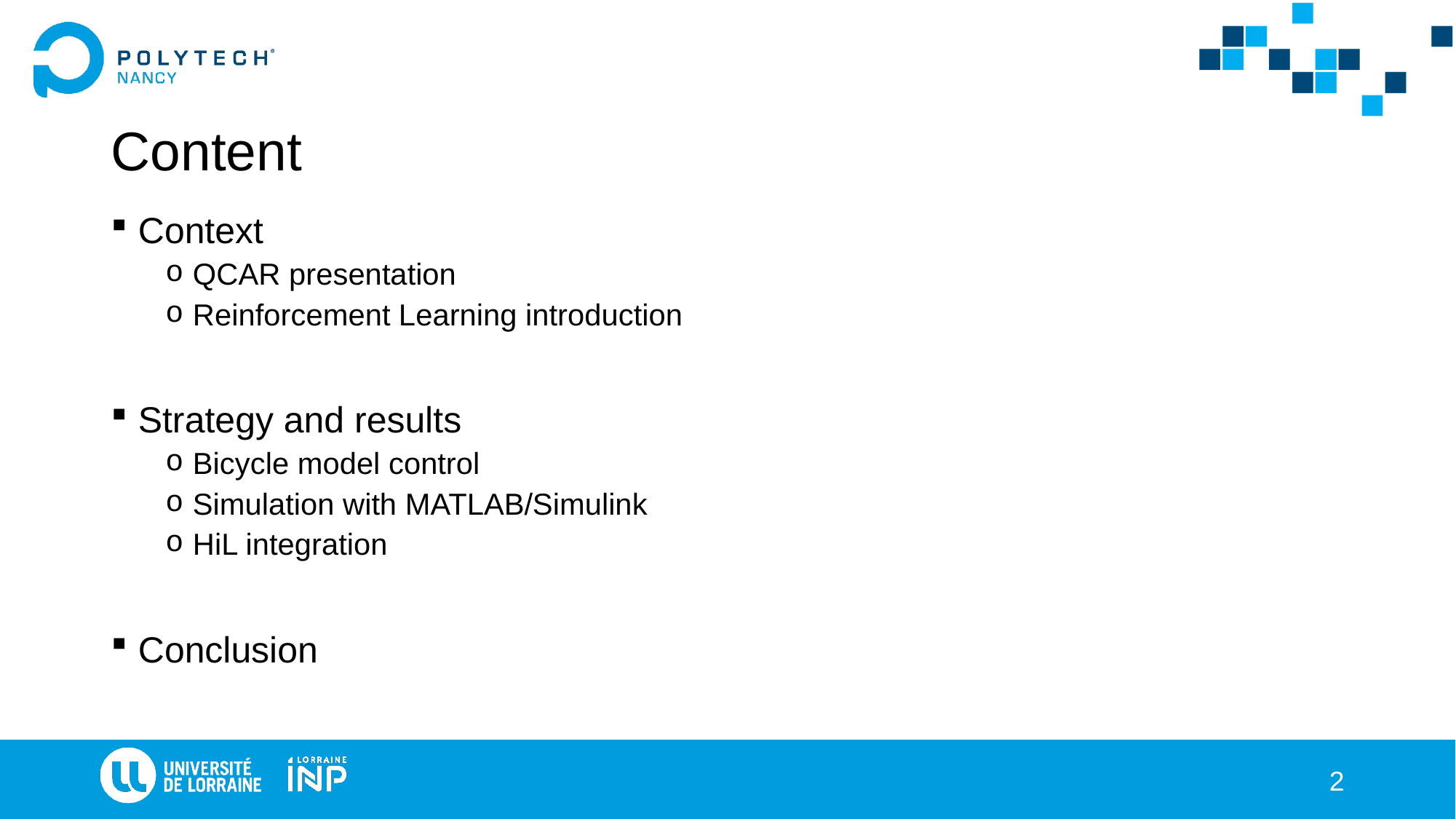

# Content
Context
QCAR presentation
Reinforcement Learning introduction

Strategy and results
Bicycle model control
Simulation with MATLAB/Simulink
HiL integration

Conclusion